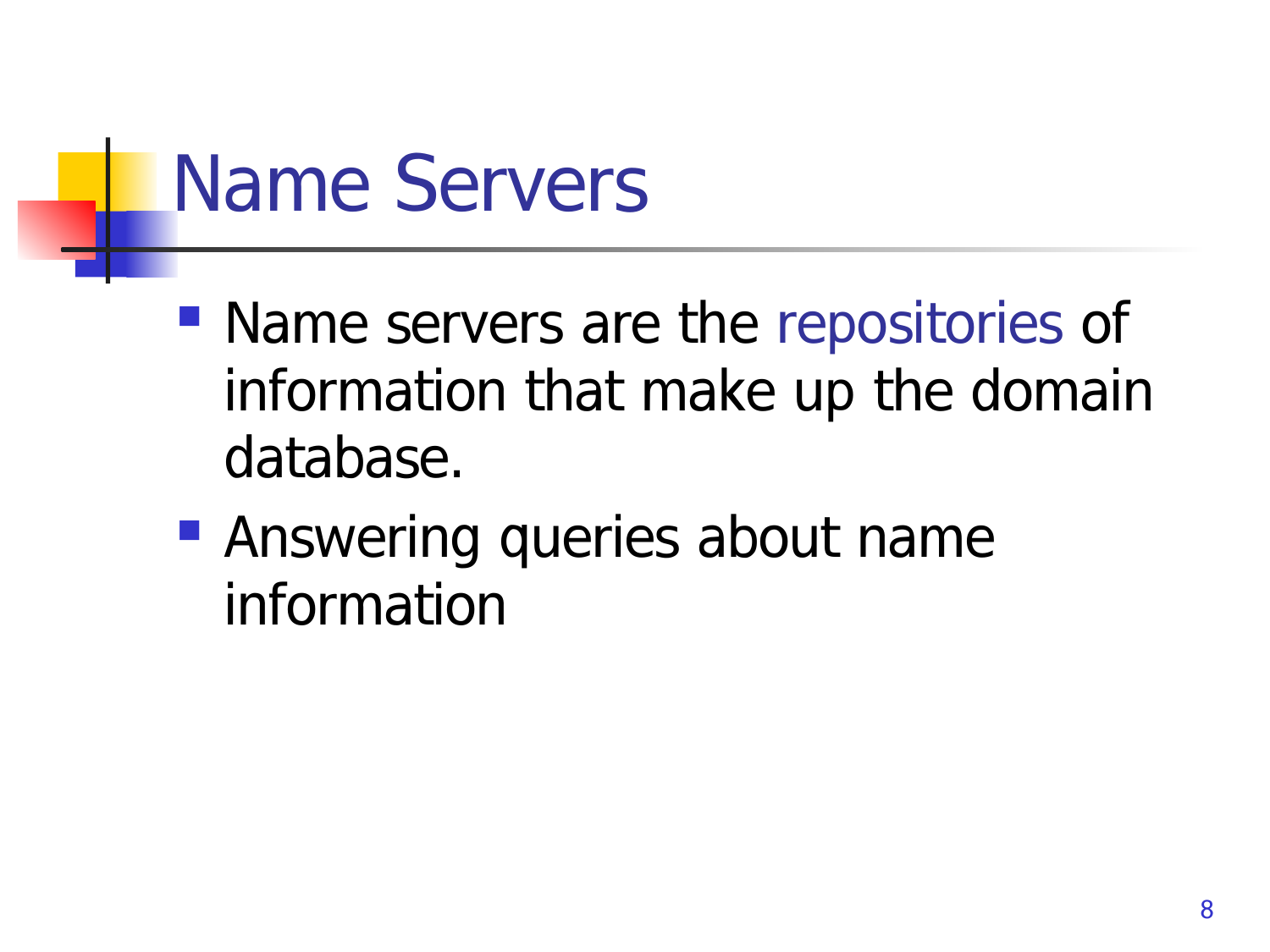

# Name Servers
Name servers are the repositories of information that make up the domain database.
Answering queries about name information
8